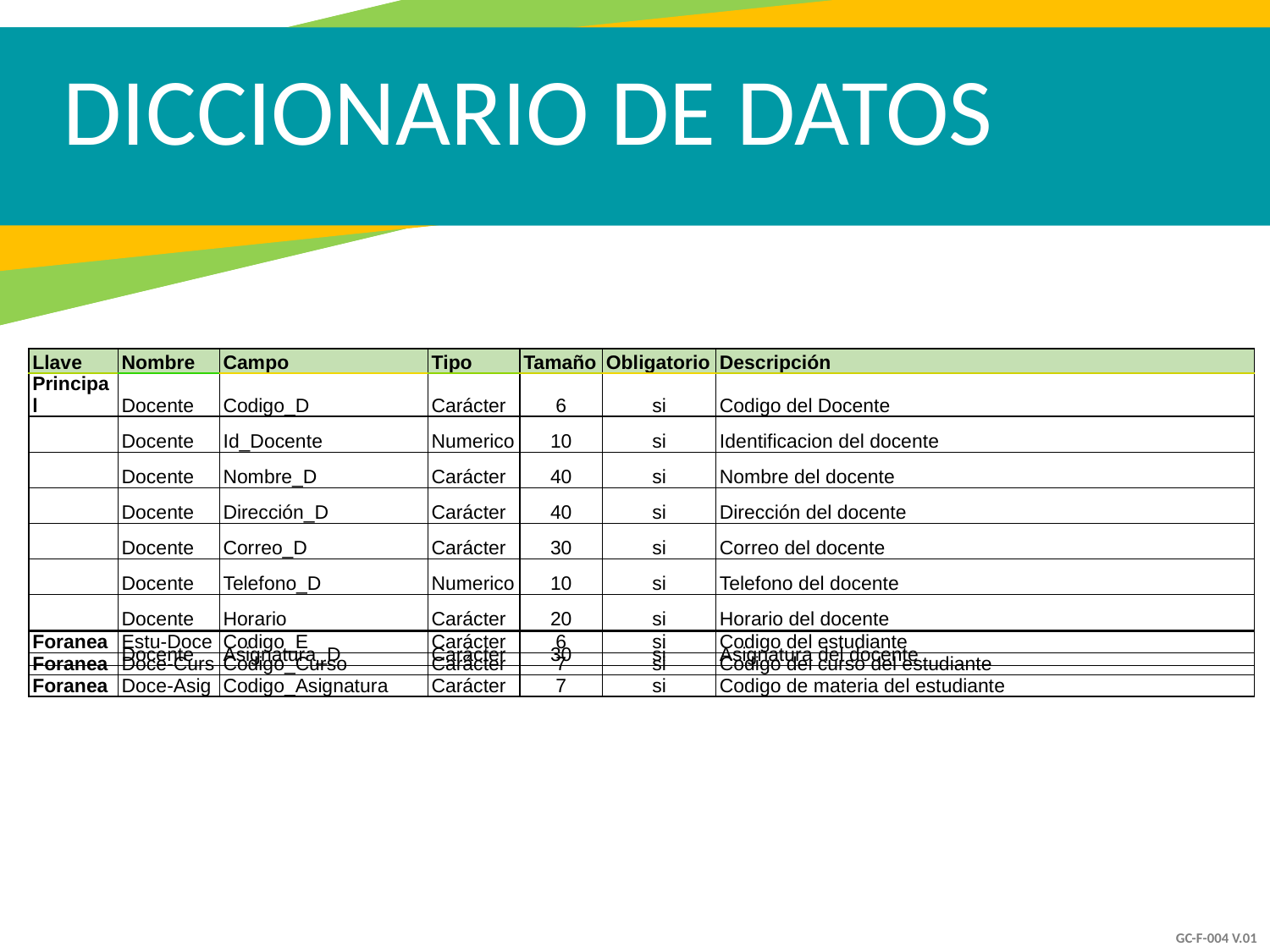

DICCIONARIO DE DATOS
| Llave | Nombre | Campo | Tipo | Tamaño | Obligatorio | Descripción |
| --- | --- | --- | --- | --- | --- | --- |
| Principal | Docente | Codigo\_D | Carácter | 6 | si | Codigo del Docente |
|  | Docente | Id\_Docente | Numerico | 10 | si | Identificacion del docente |
|  | Docente | Nombre\_D | Carácter | 40 | si | Nombre del docente |
|  | Docente | Dirección\_D | Carácter | 40 | si | Dirección del docente |
|  | Docente | Correo\_D | Carácter | 30 | si | Correo del docente |
|  | Docente | Telefono\_D | Numerico | 10 | si | Telefono del docente |
|  | Docente | Horario | Carácter | 20 | si | Horario del docente |
|  | Docente | Asignatura\_D | Carácter | 30 | si | Asignatura del docente |
| Foranea | Estu-Doce | Codigo\_E | Carácter | 6 | si | Codigo del estudiante |
| --- | --- | --- | --- | --- | --- | --- |
| Foranea | Doce-Curs | Codigo\_Curso | Carácter | 7 | si | Codigo del curso del estudiante |
| Foranea | Doce-Asig | Codigo\_Asignatura | Carácter | 7 | si | Codigo de materia del estudiante |